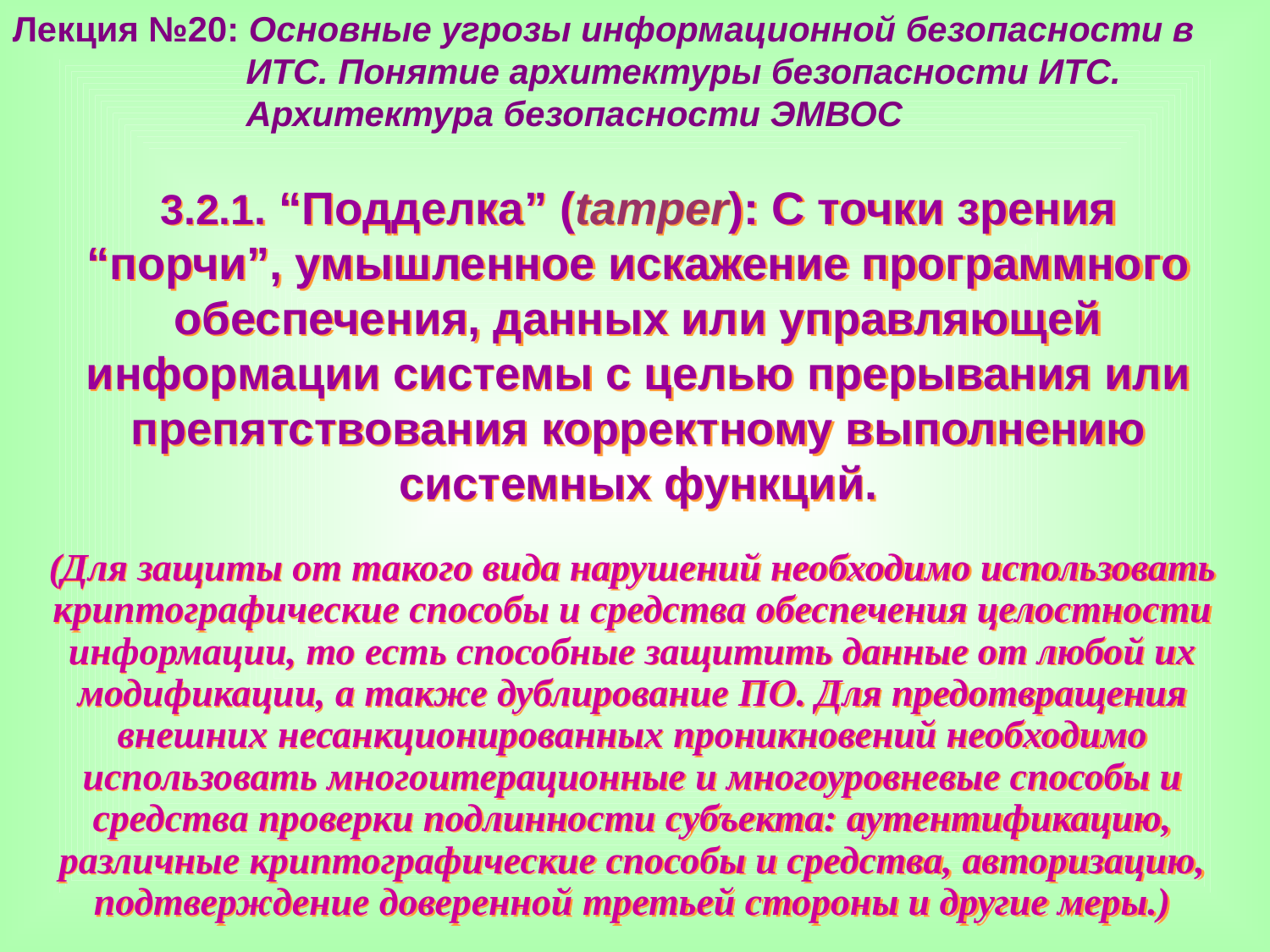

Лекция №20: Основные угрозы информационной безопасности в
                        ИТС. Понятие архитектуры безопасности ИТС.
                        Архитектура безопасности ЭМВОС
3.2.1. “Подделка” (tamper): С точки зрения “порчи”, умышленное искажение программного обеспечения, данных или управляющей информации системы с целью прерывания или препятствования корректному выполнению системных функций.
(Для защиты от такого вида нарушений необходимо использовать криптографические способы и средства обеспечения целостности информации, то есть способные защитить данные от любой их модификации, а также дублирование ПО. Для предотвращения внешних несанкционированных проникновений необходимо использовать многоитерационные и многоуровневые способы и средства проверки подлинности субъекта: аутентификацию, различные криптографические способы и средства, авторизацию, подтверждение доверенной третьей стороны и другие меры.)